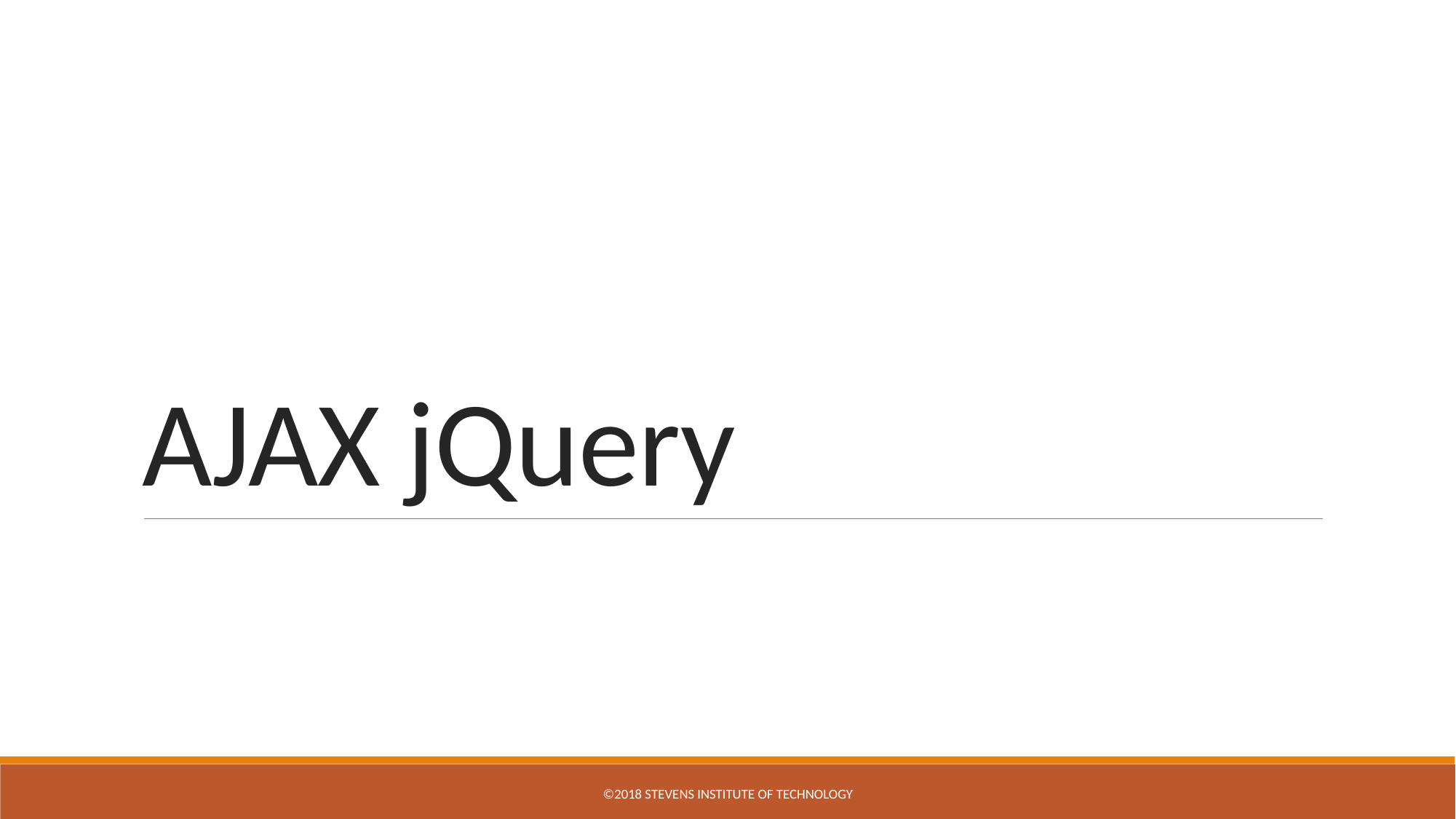

# AJAX jQuery

©2018 Stevens Institute of Technology